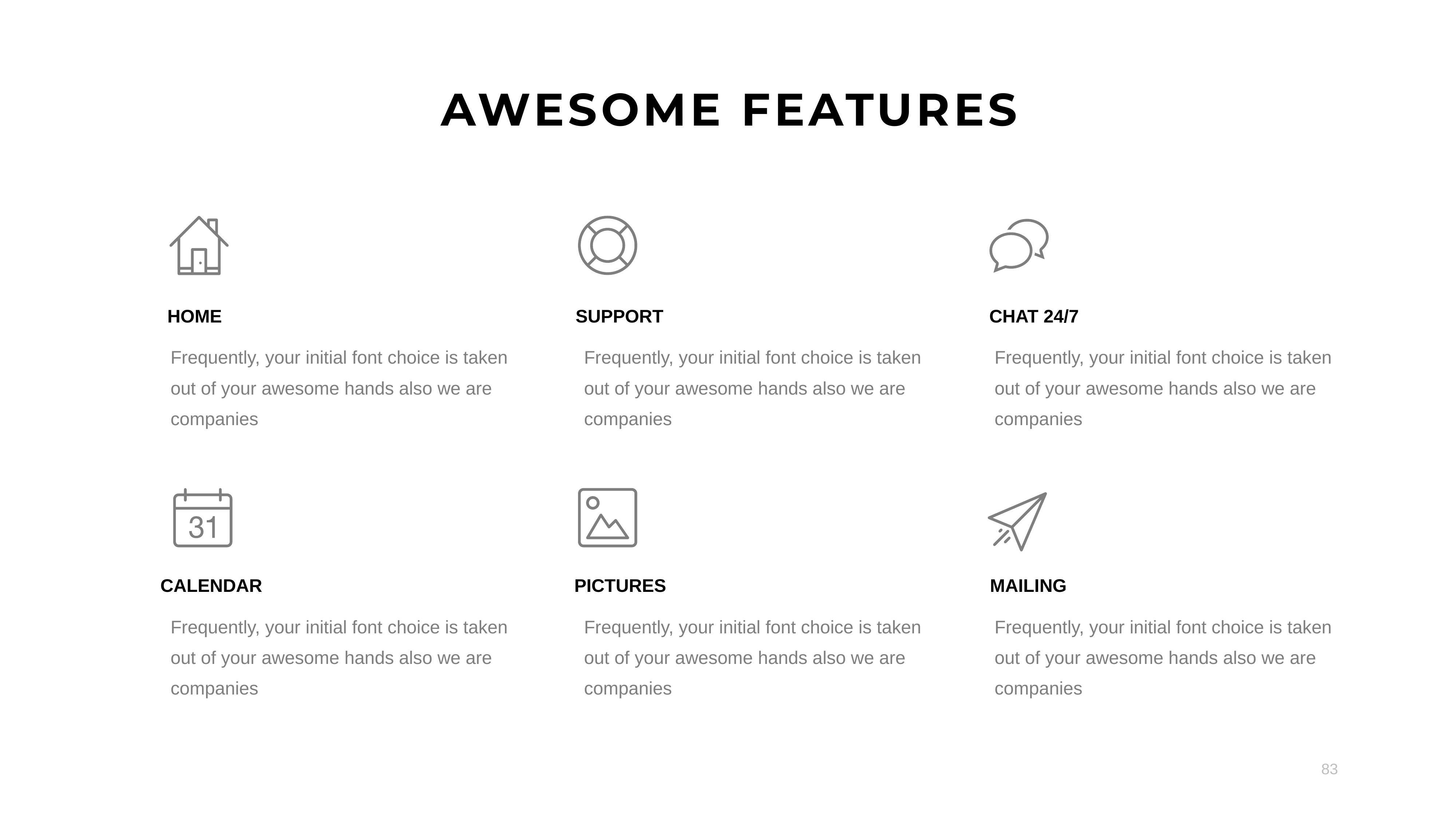

AWESOME FEATURES

HOME
SUPPORT
CHAT 24/7
Frequently, your initial font choice is taken out of your awesome hands also we are companies
Frequently, your initial font choice is taken out of your awesome hands also we are companies
Frequently, your initial font choice is taken out of your awesome hands also we are companies

CALENDAR
PICTURES
MAILING
Frequently, your initial font choice is taken out of your awesome hands also we are companies
Frequently, your initial font choice is taken out of your awesome hands also we are companies
Frequently, your initial font choice is taken out of your awesome hands also we are companies